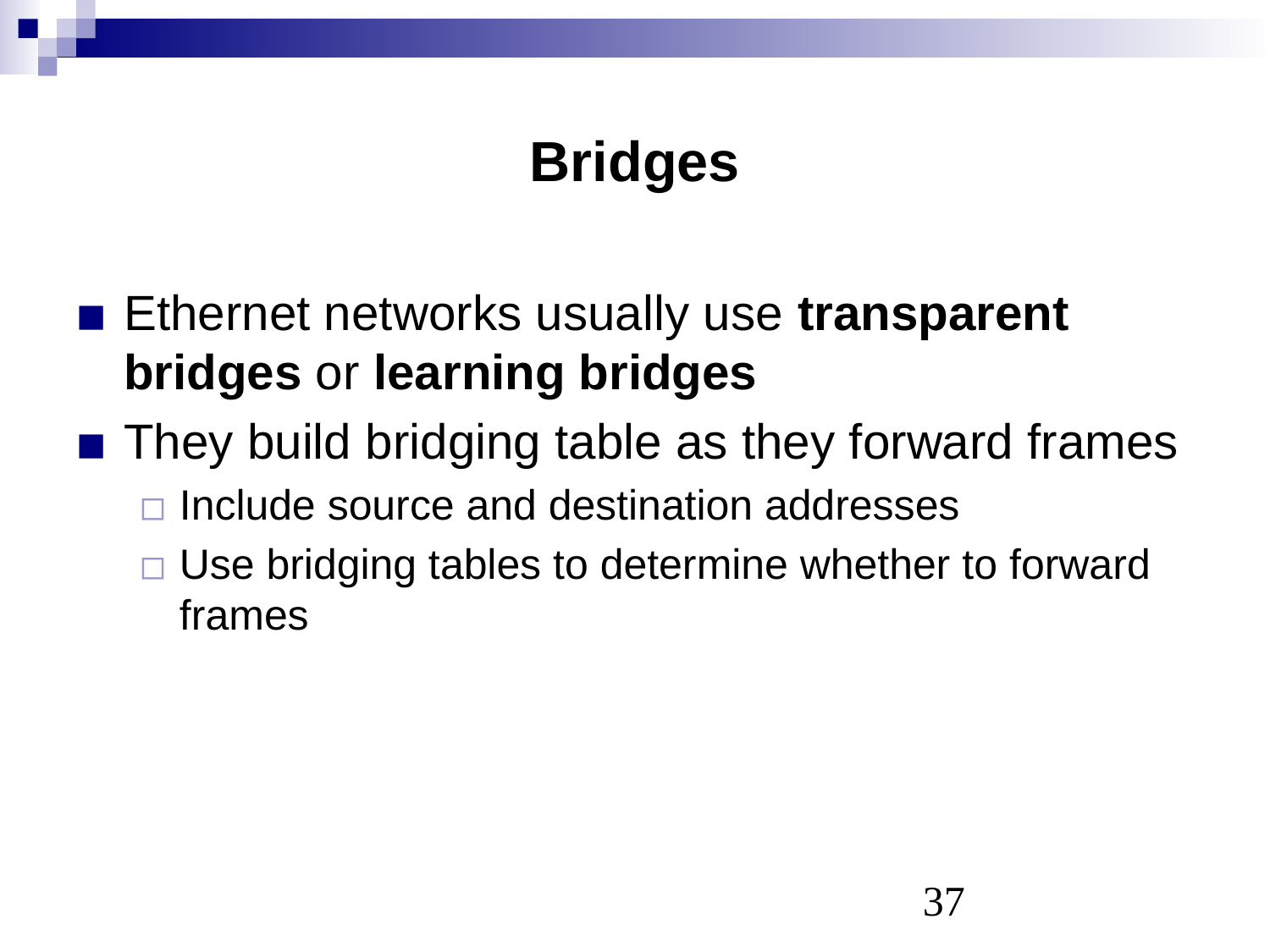

# Bridges
Ethernet networks usually use transparent bridges or learning bridges
They build bridging table as they forward frames
Include source and destination addresses
Use bridging tables to determine whether to forward frames
37